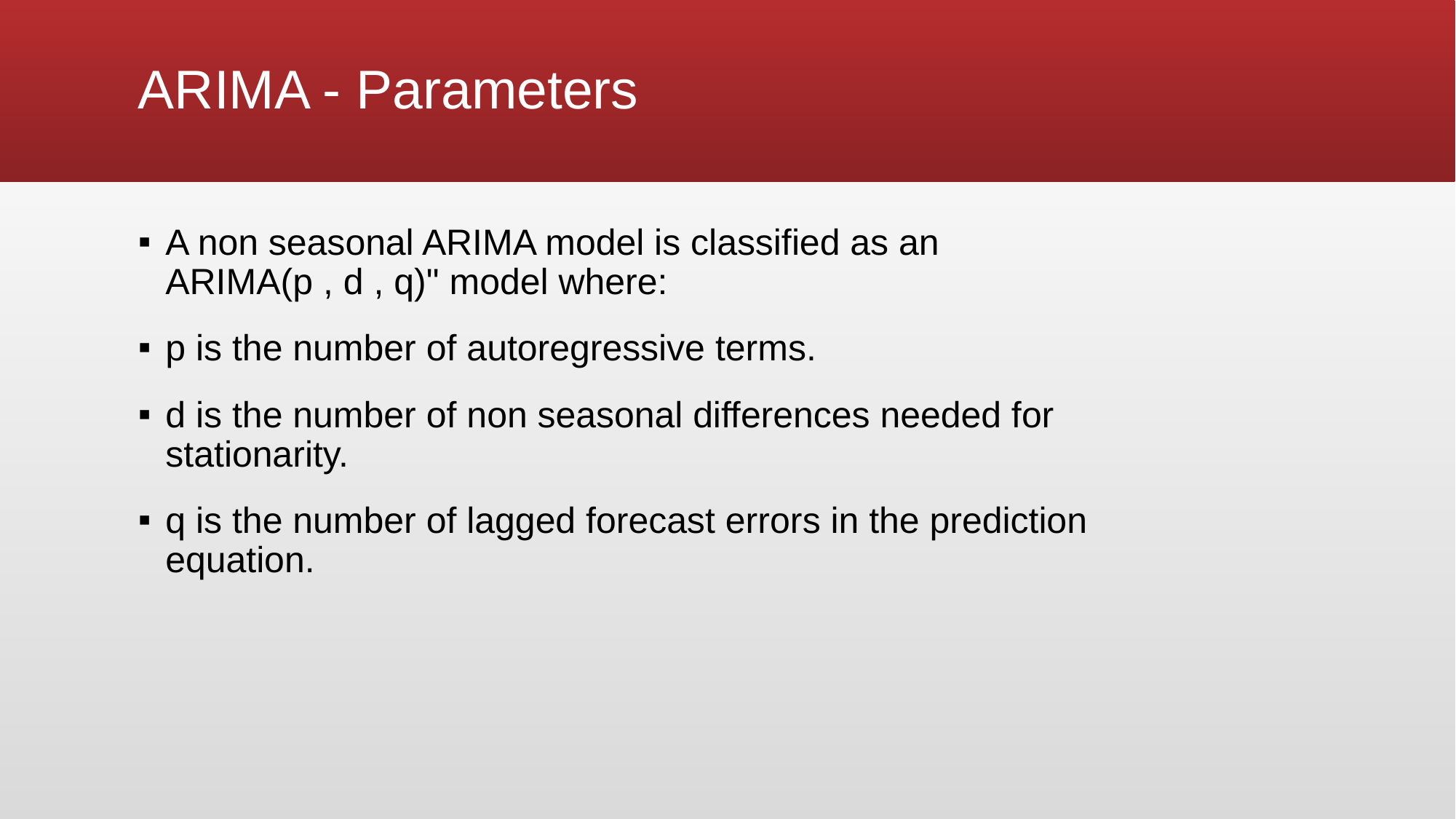

# ARIMA - Parameters
A non seasonal ARIMA model is classified as an         ARIMA(p , d , q)" model where:
p is the number of autoregressive terms.
d is the number of non seasonal differences needed for stationarity.
q is the number of lagged forecast errors in the prediction equation.